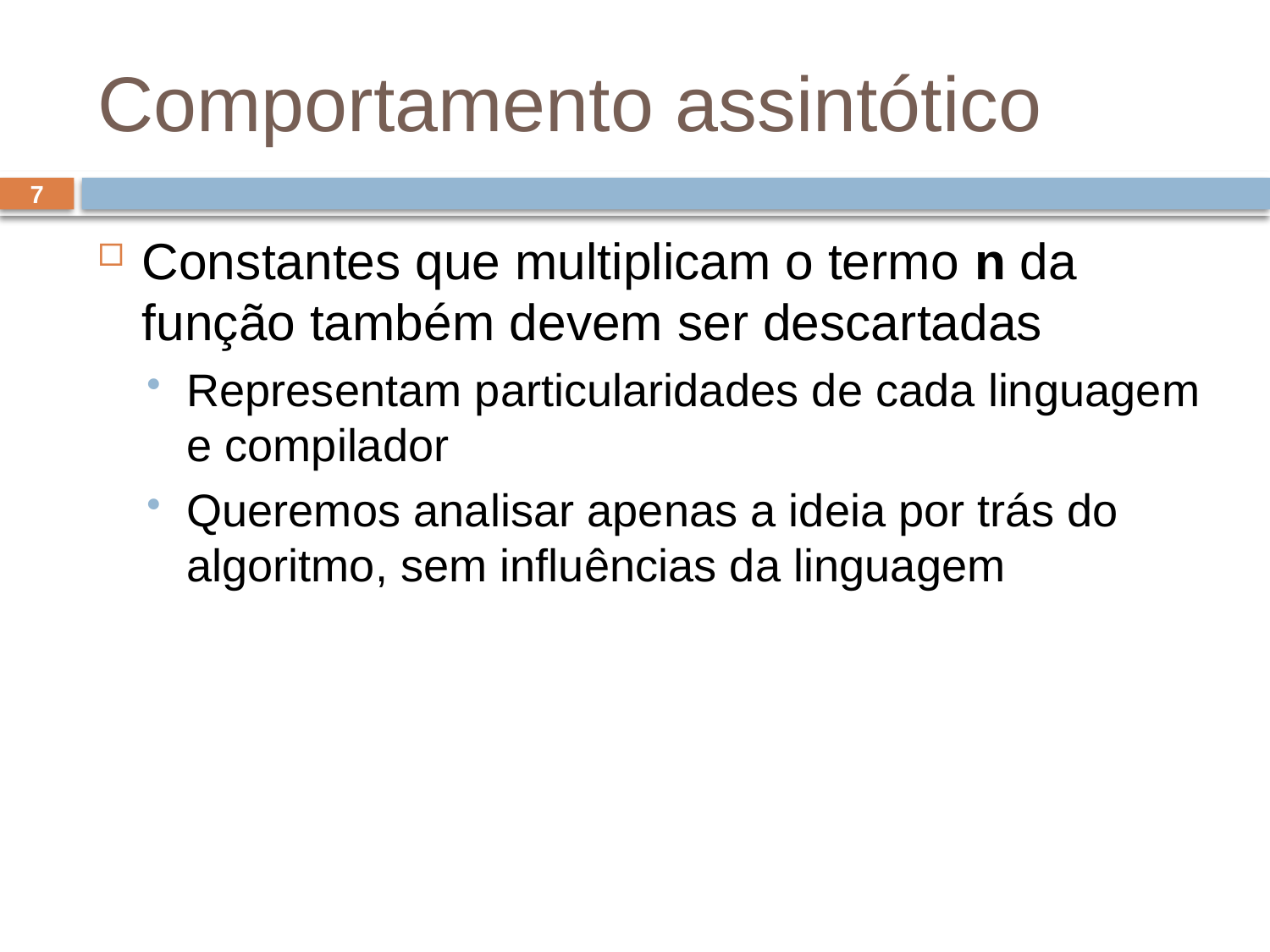

# Comportamento assintótico
7
Constantes que multiplicam o termo n da função também devem ser descartadas
Representam particularidades de cada linguagem e compilador
Queremos analisar apenas a ideia por trás do algoritmo, sem influências da linguagem